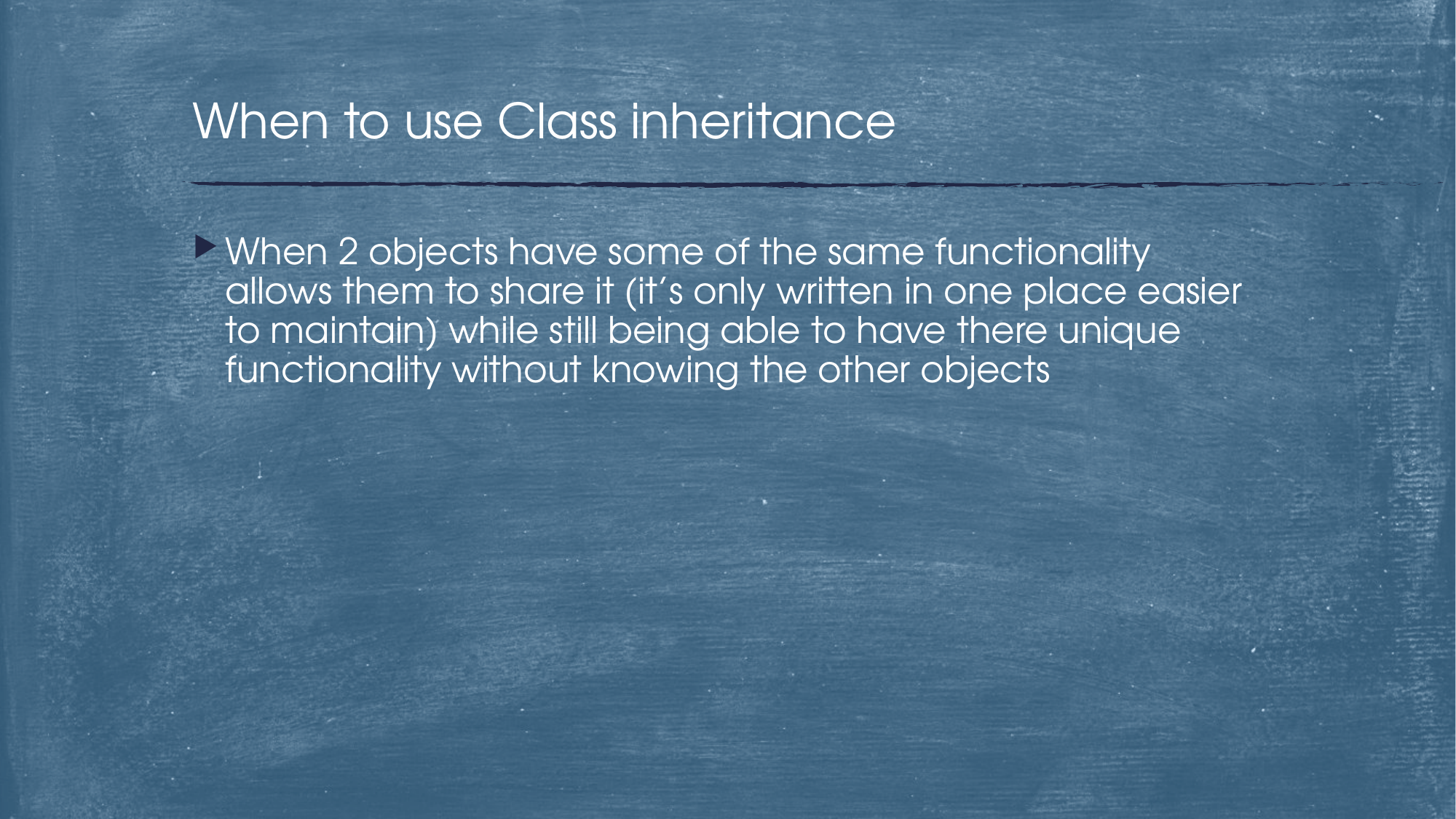

# When to use Class inheritance
When 2 objects have some of the same functionality allows them to share it (it’s only written in one place easier to maintain) while still being able to have there unique functionality without knowing the other objects